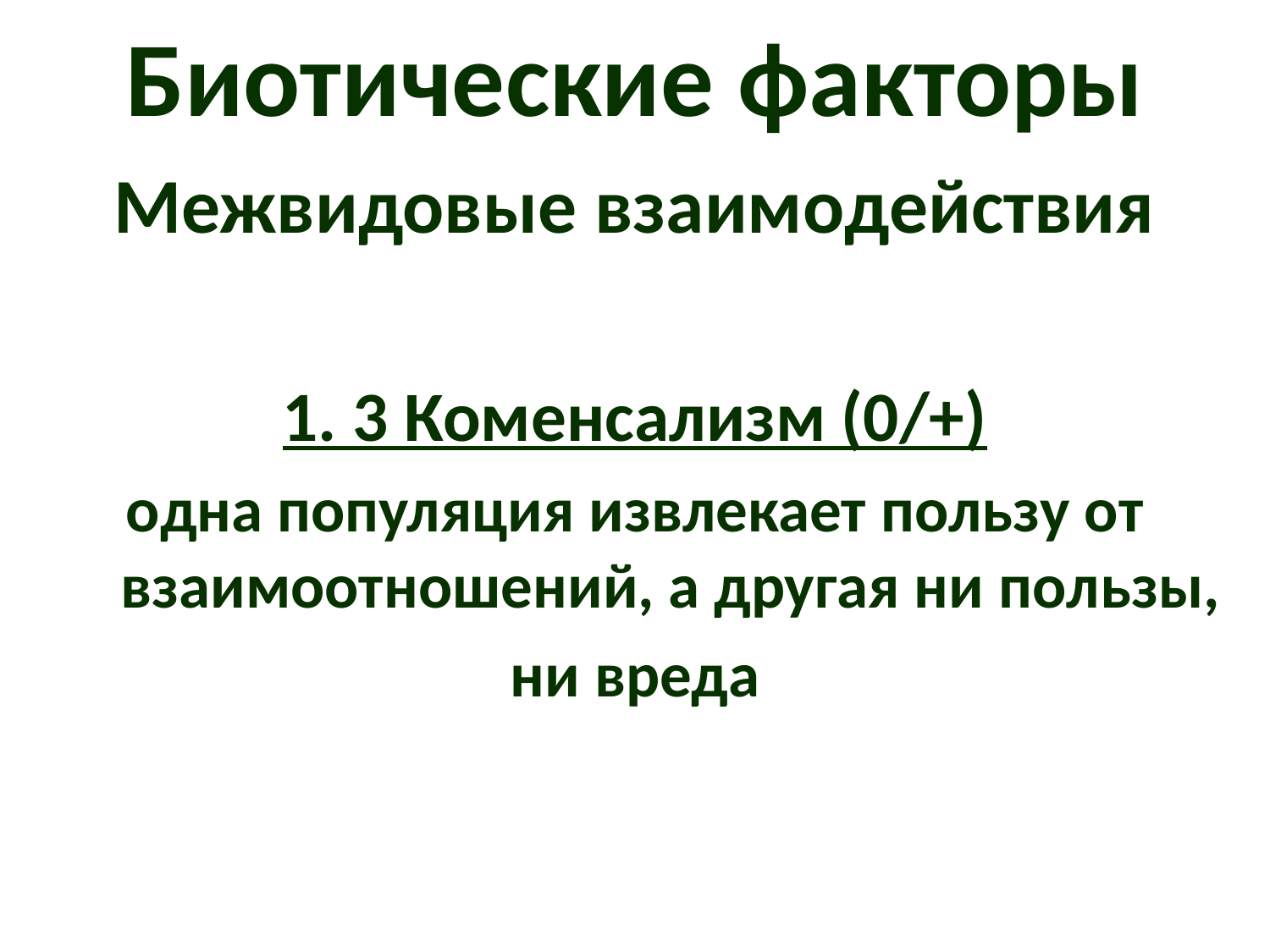

# Биотические факторы
Межвидовые взаимодействия

1. 3 Коменсализм (0/+)
одна популяция извлекает пользу от взаимоотношений, а другая ни пользы,
ни вреда